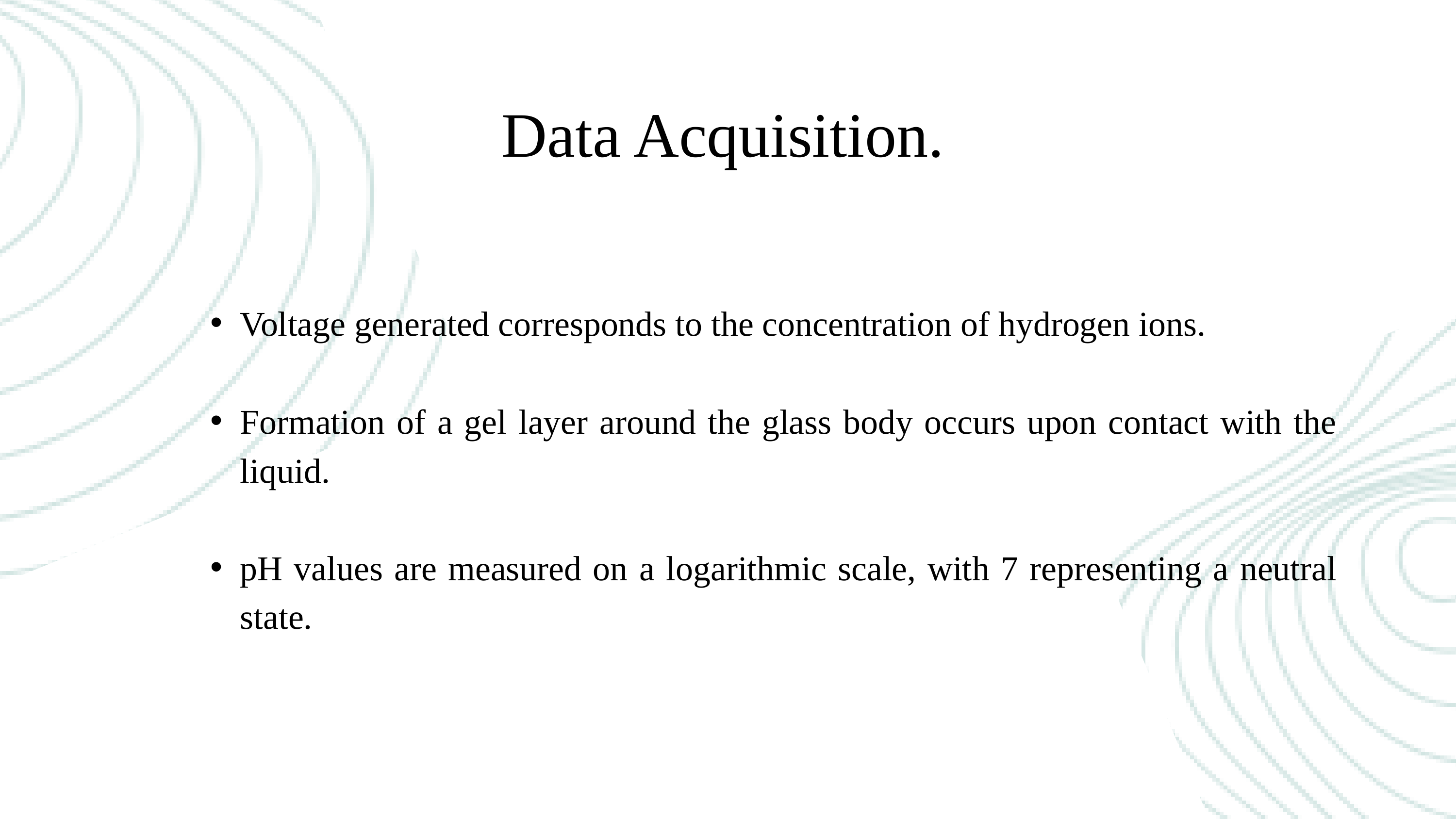

Data Acquisition.

Voltage generated corresponds to the concentration of hydrogen ions.

Formation of a gel layer around the glass body occurs upon contact with the liquid.

pH values are measured on a logarithmic scale, with 7 representing a neutral state.